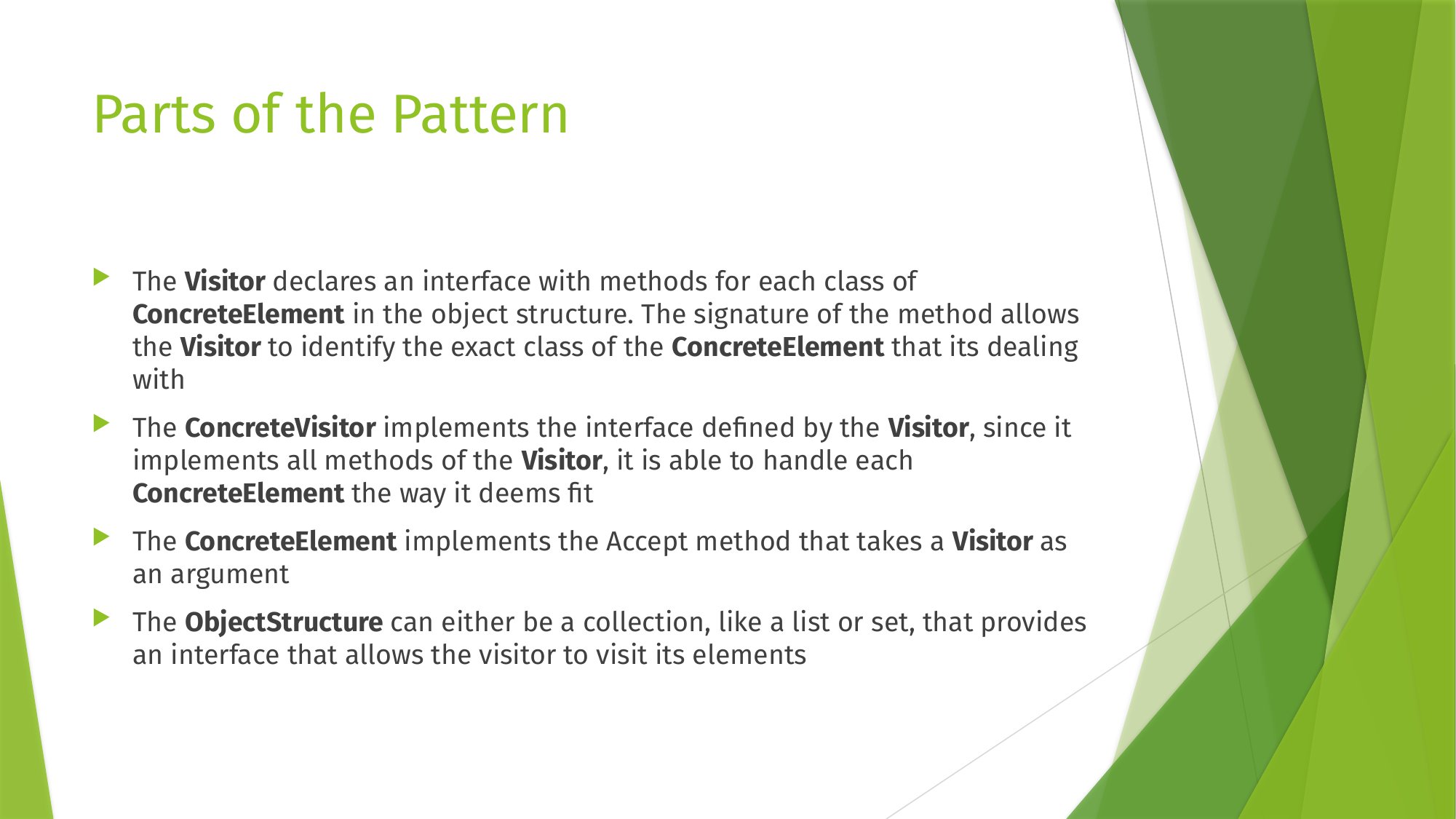

# Parts of the Pattern
The Visitor declares an interface with methods for each class of ConcreteElement in the object structure. The signature of the method allows the Visitor to identify the exact class of the ConcreteElement that its dealing with
The ConcreteVisitor implements the interface defined by the Visitor, since it implements all methods of the Visitor, it is able to handle each ConcreteElement the way it deems fit
The ConcreteElement implements the Accept method that takes a Visitor as an argument
The ObjectStructure can either be a collection, like a list or set, that provides an interface that allows the visitor to visit its elements